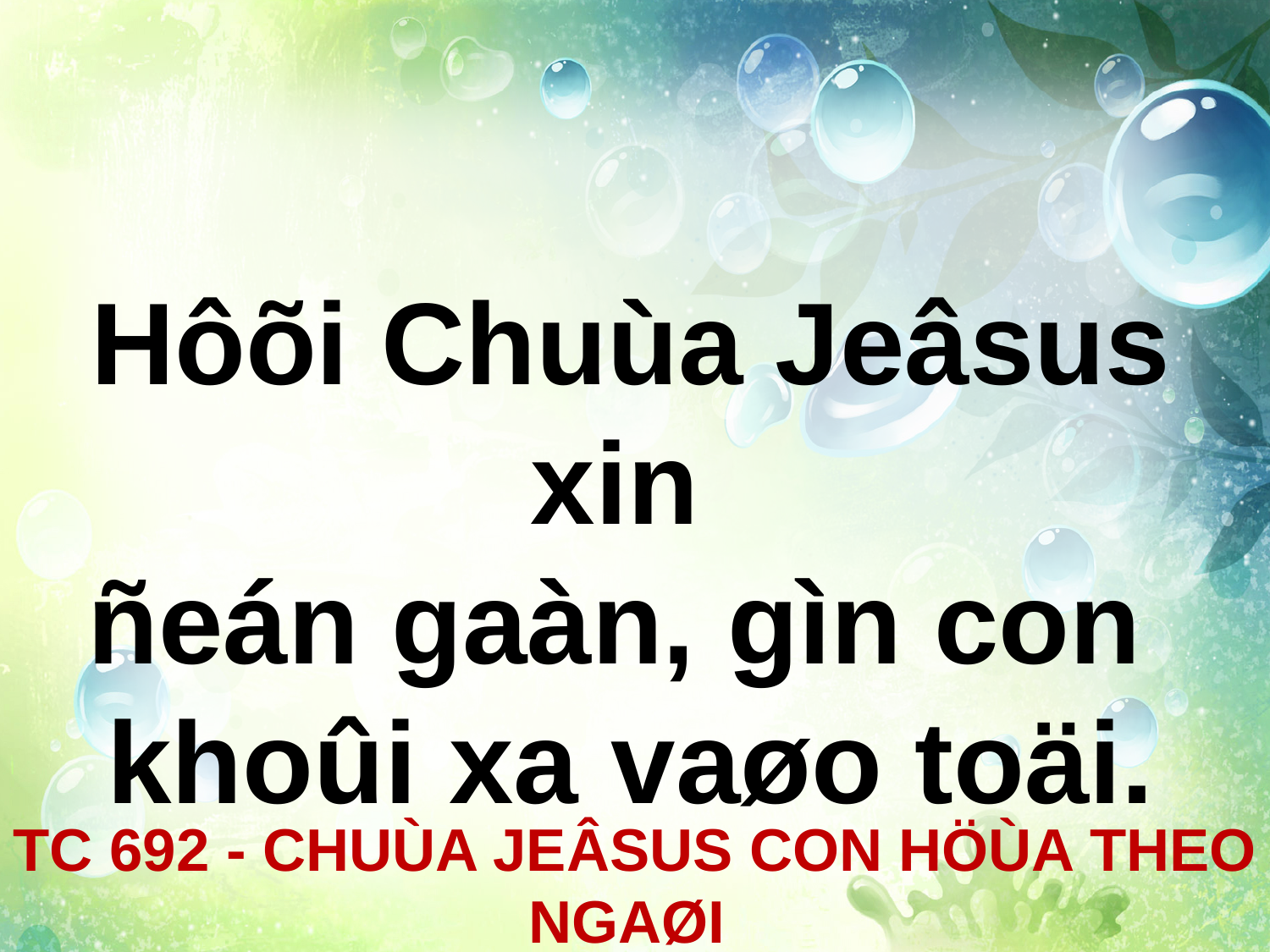

Hôõi Chuùa Jeâsus xin
ñeán gaàn, gìn con
khoûi xa vaøo toäi.
TC 692 - CHUÙA JEÂSUS CON HÖÙA THEO NGAØI